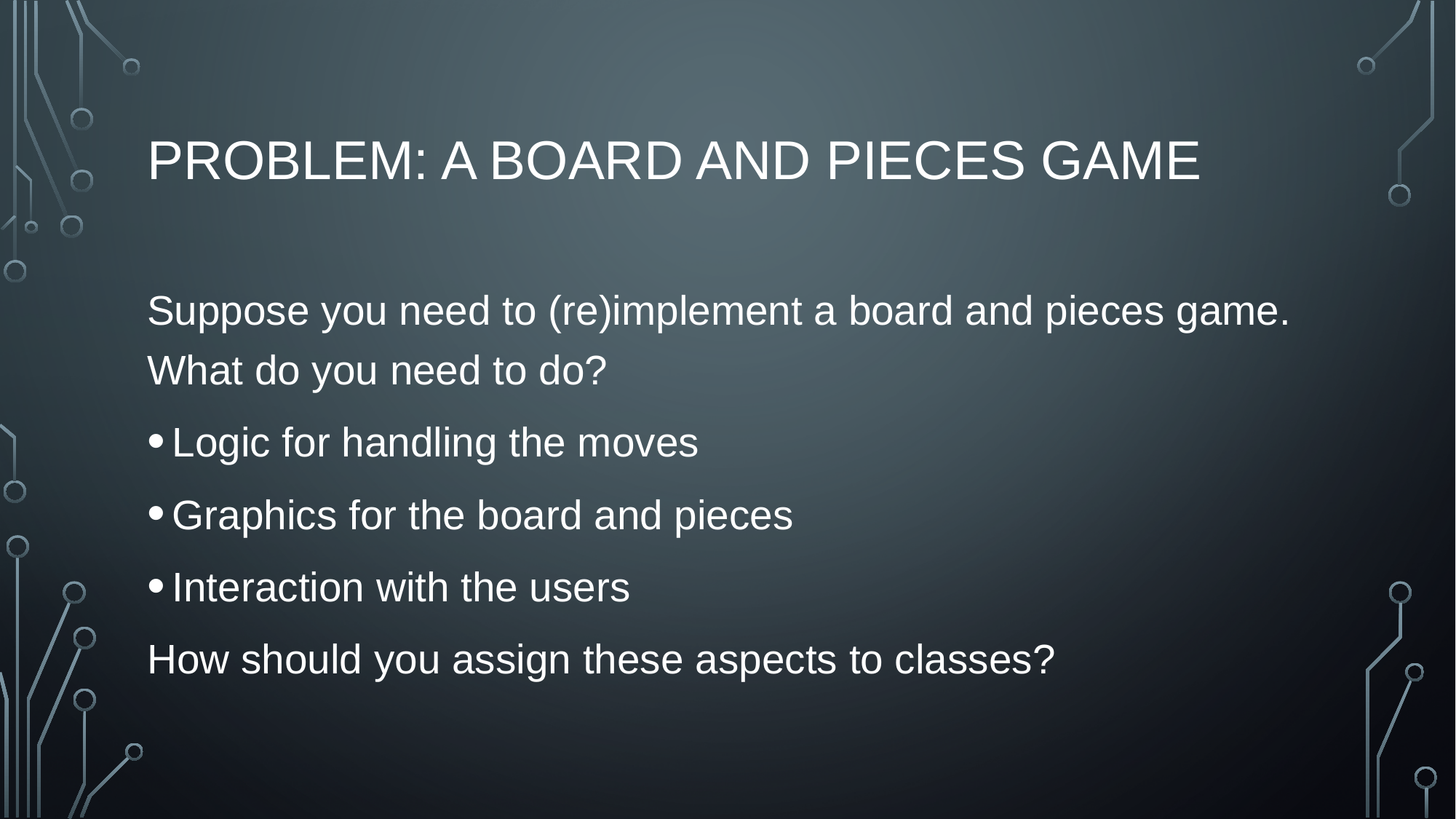

# Problem: a board and pieces game
Suppose you need to (re)implement a board and pieces game. What do you need to do?
Logic for handling the moves
Graphics for the board and pieces
Interaction with the users
How should you assign these aspects to classes?